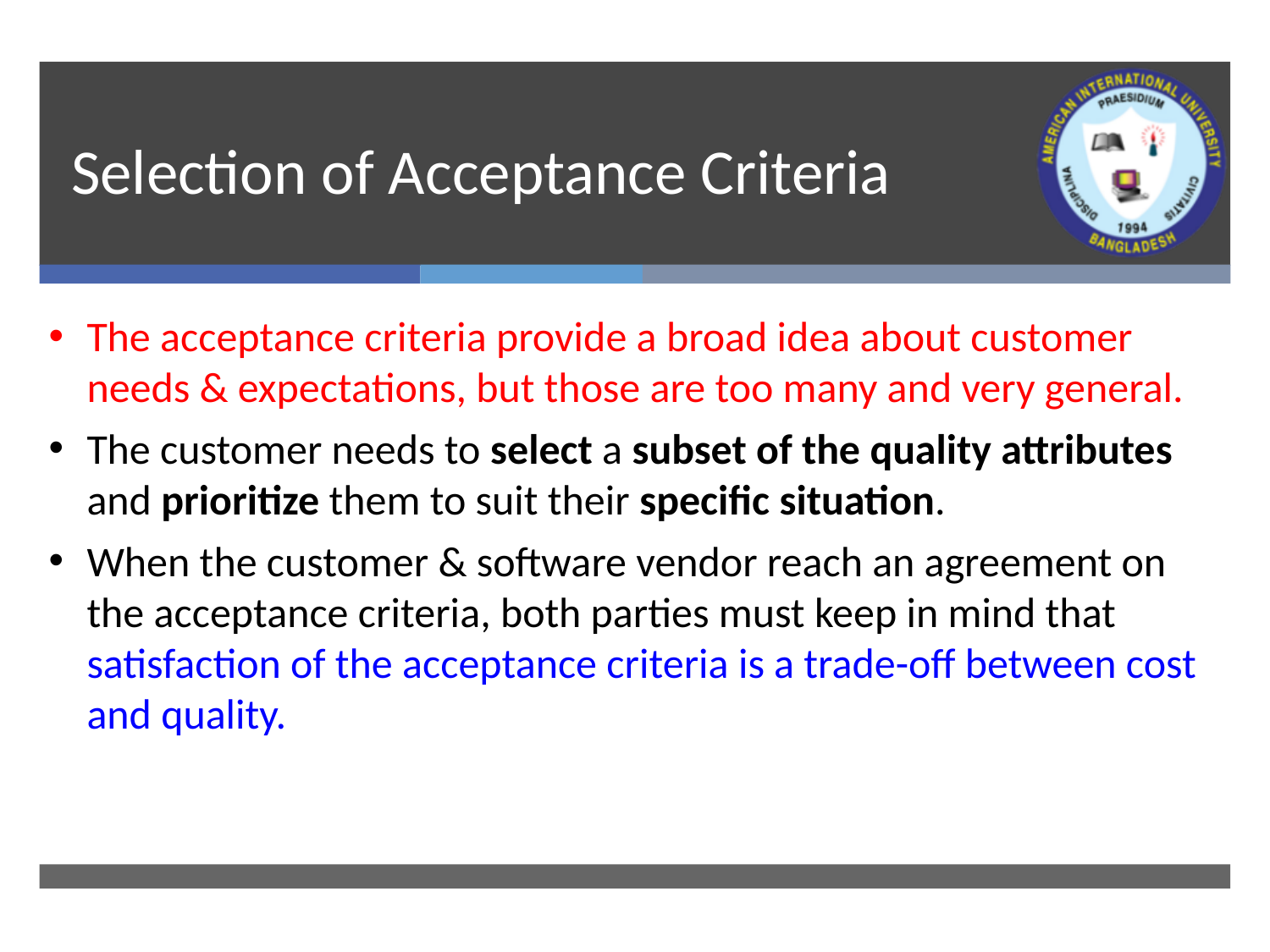

# Selection of Acceptance Criteria
The acceptance criteria provide a broad idea about customer needs & expectations, but those are too many and very general.
The customer needs to select a subset of the quality attributes and prioritize them to suit their specific situation.
When the customer & software vendor reach an agreement on the acceptance criteria, both parties must keep in mind that satisfaction of the acceptance criteria is a trade-off between cost and quality.